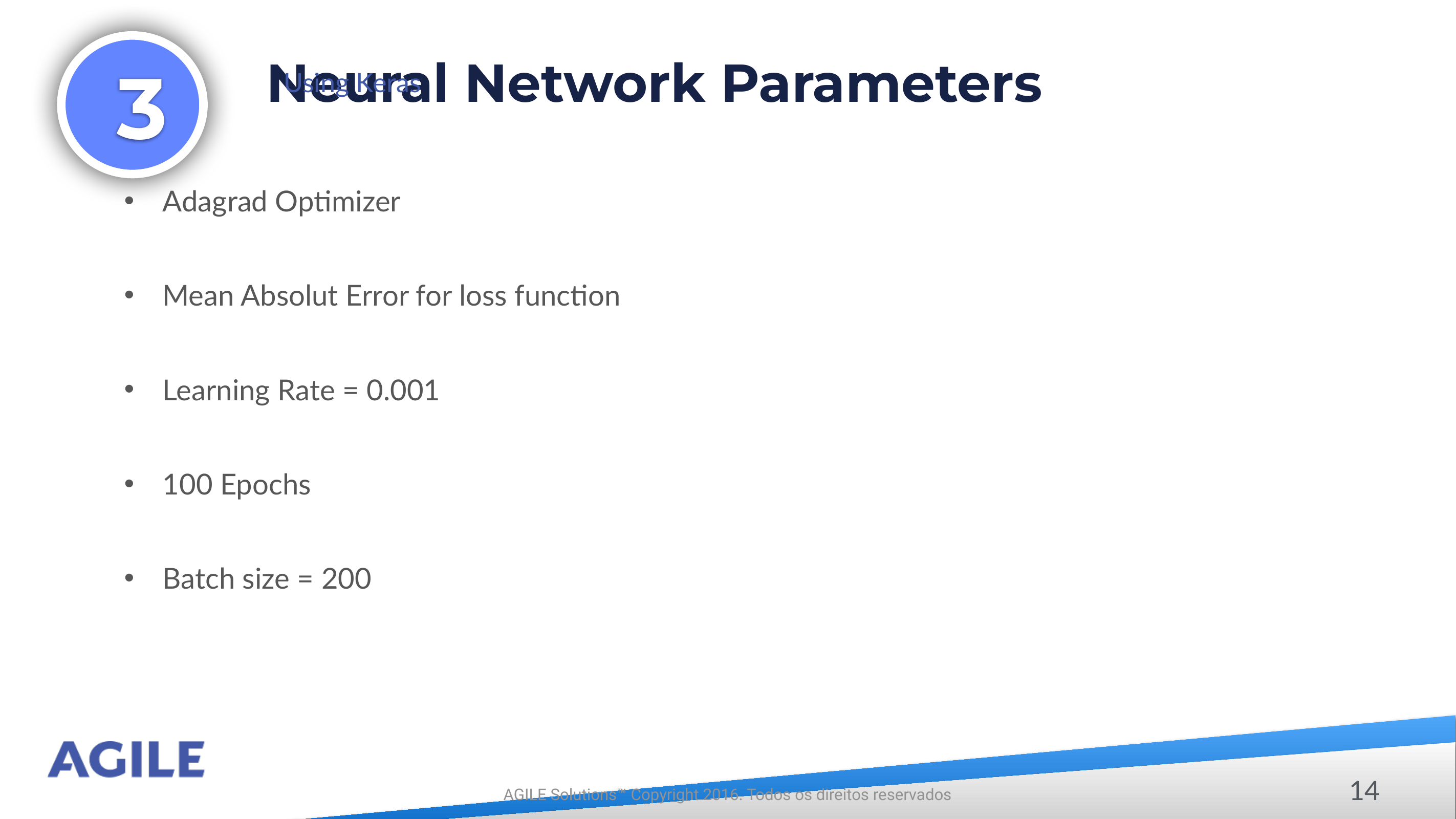

Neural Network Parameters
3
Using Keras
Adagrad Optimizer
Mean Absolut Error for loss function
Learning Rate = 0.001
100 Epochs
Batch size = 200

14